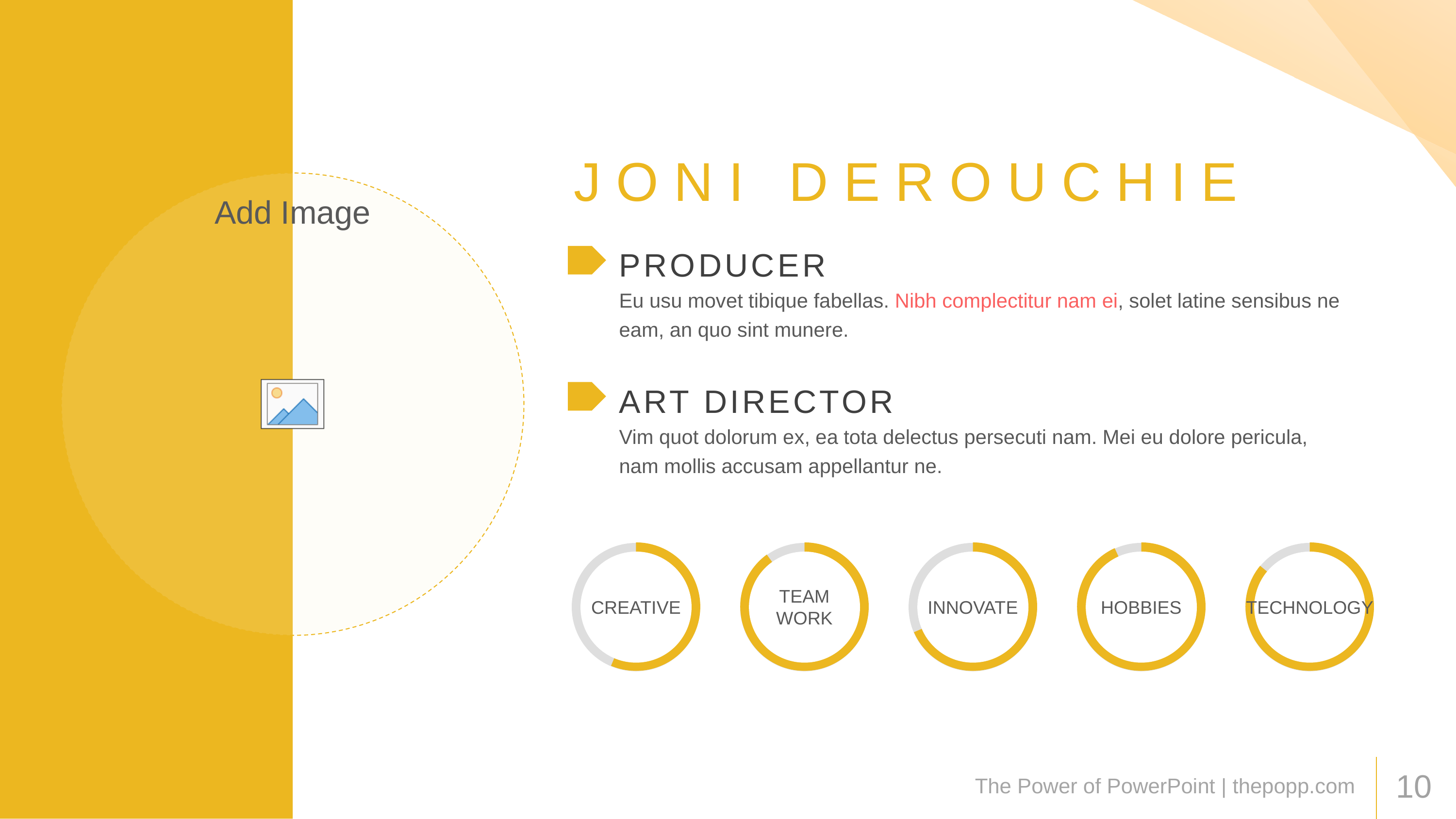

# JONI DEROUCHIE

PRODUCER
Eu usu movet tibique fabellas. Nibh complectitur nam ei, solet latine sensibus ne eam, an quo sint munere.
ART DIRECTOR
Vim quot dolorum ex, ea tota delectus persecuti nam. Mei eu dolore pericula, nam mollis accusam appellantur ne.

CREATIVE

TEAM
WORK

INNOVATE

HOBBIES

TECHNOLOGY
The Power of PowerPoint | thepopp.com
10